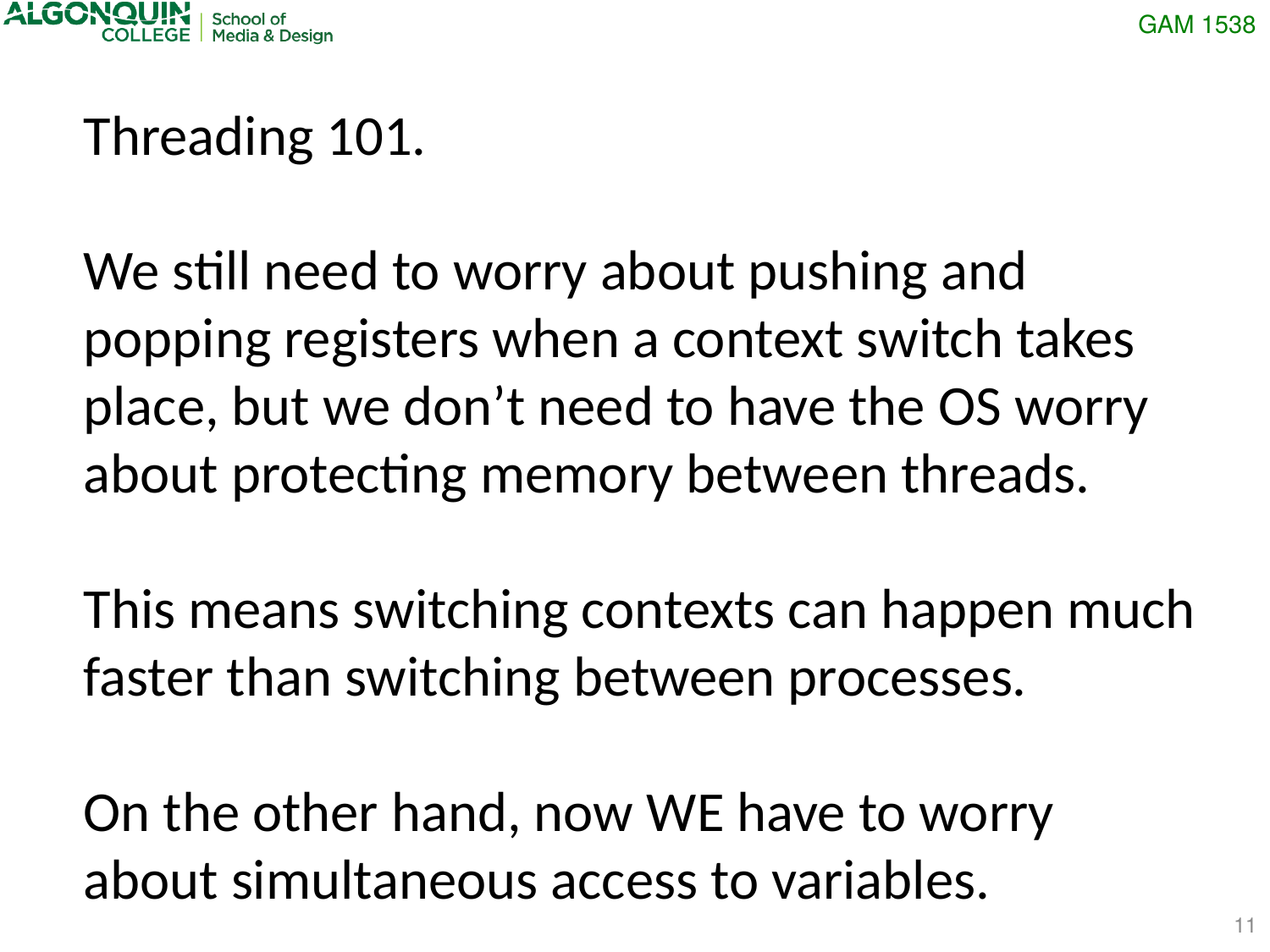

Threading 101.

We still need to worry about pushing and popping registers when a context switch takes place, but we don’t need to have the OS worry about protecting memory between threads.

This means switching contexts can happen much faster than switching between processes.

On the other hand, now WE have to worry about simultaneous access to variables.
11